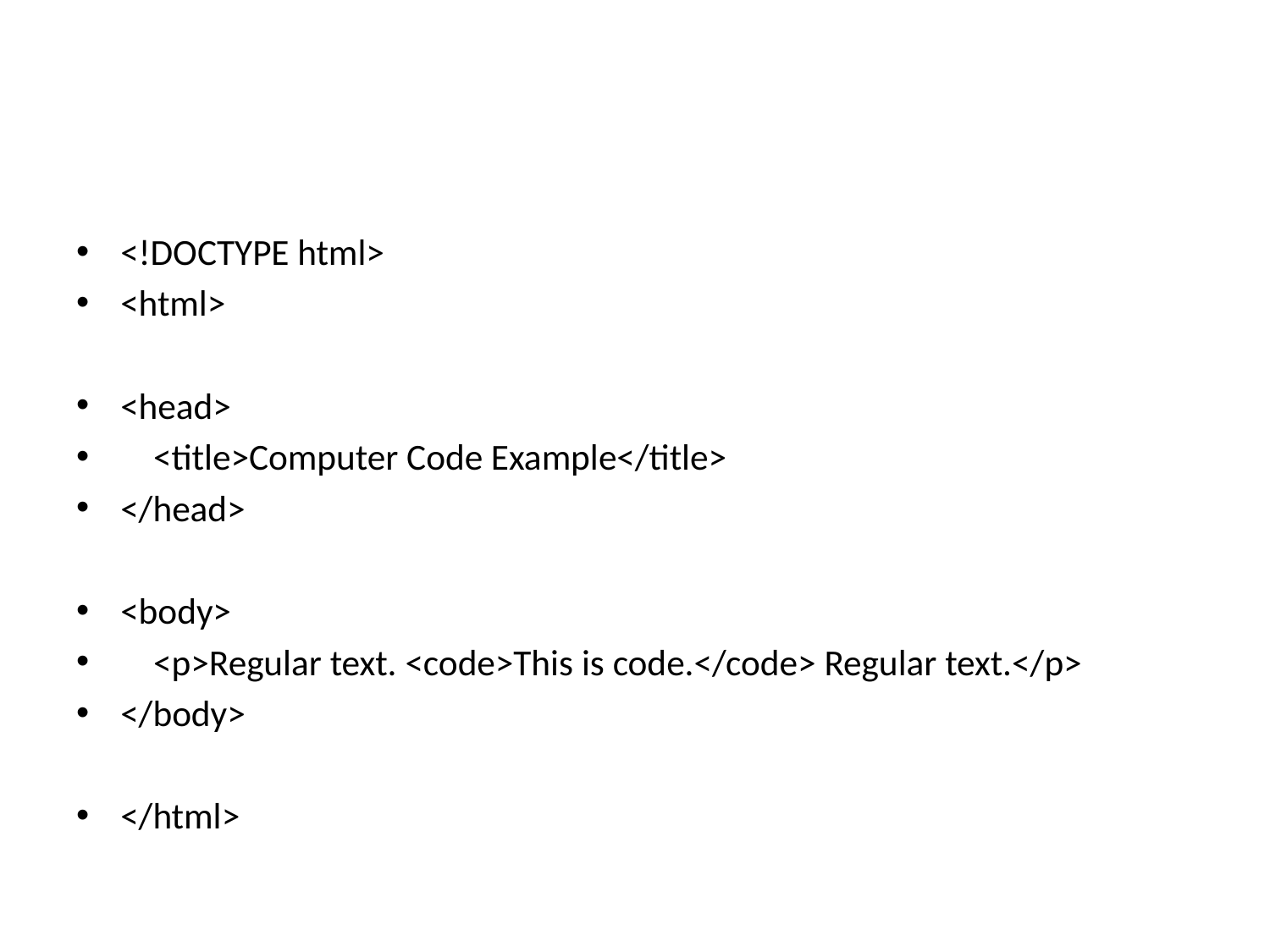

#
<!DOCTYPE html>
<html>

<head>
    <title>Computer Code Example</title>
</head>

<body>
    <p>Regular text. <code>This is code.</code> Regular text.</p>
</body>

</html>